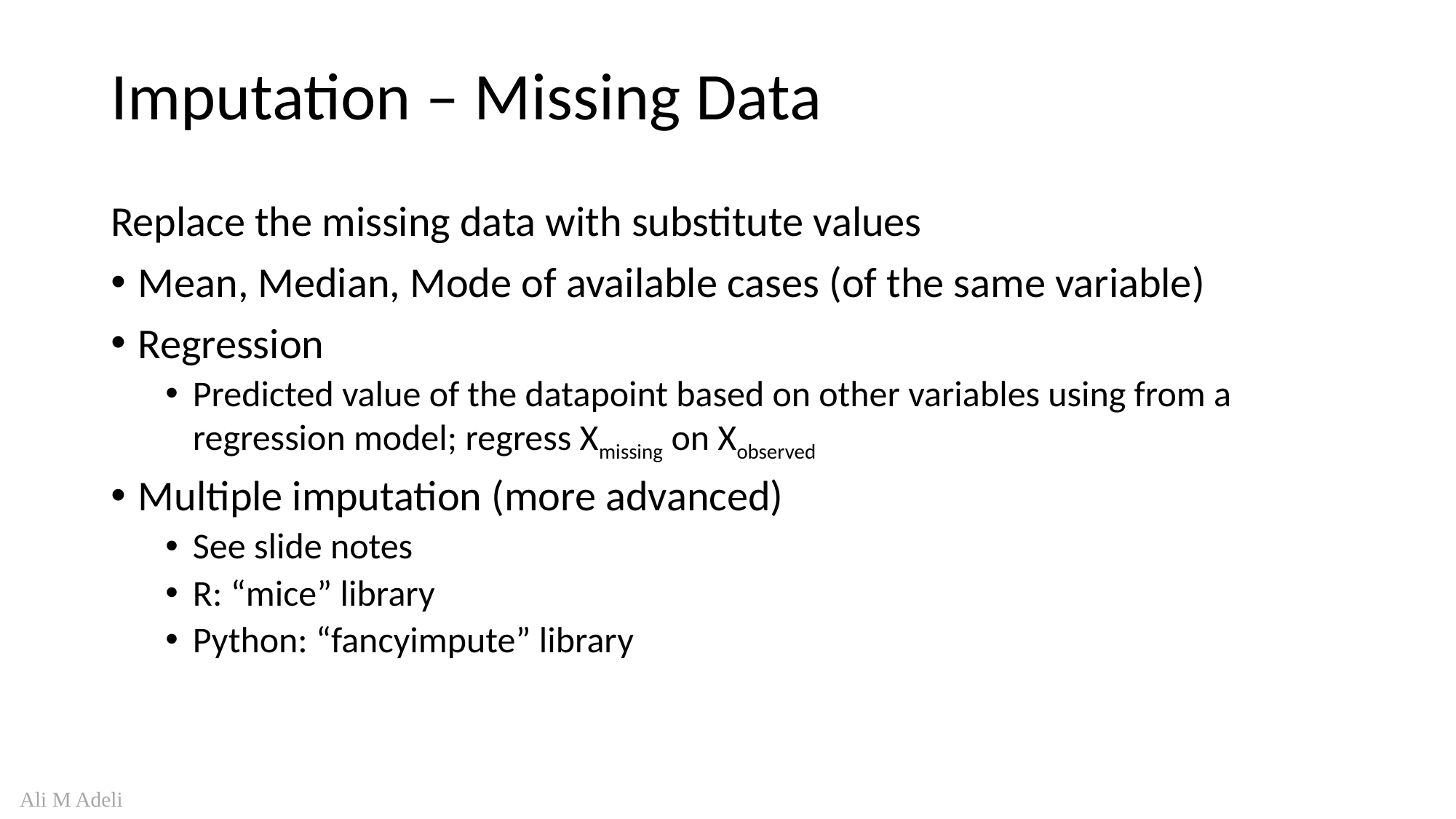

# Imputation – Missing Data
Replace the missing data with substitute values
Mean, Median, Mode of available cases (of the same variable)
Regression
Predicted value of the datapoint based on other variables using from a regression model; regress Xmissing on Xobserved
Multiple imputation (more advanced)
See slide notes
R: “mice” library
Python: “fancyimpute” library